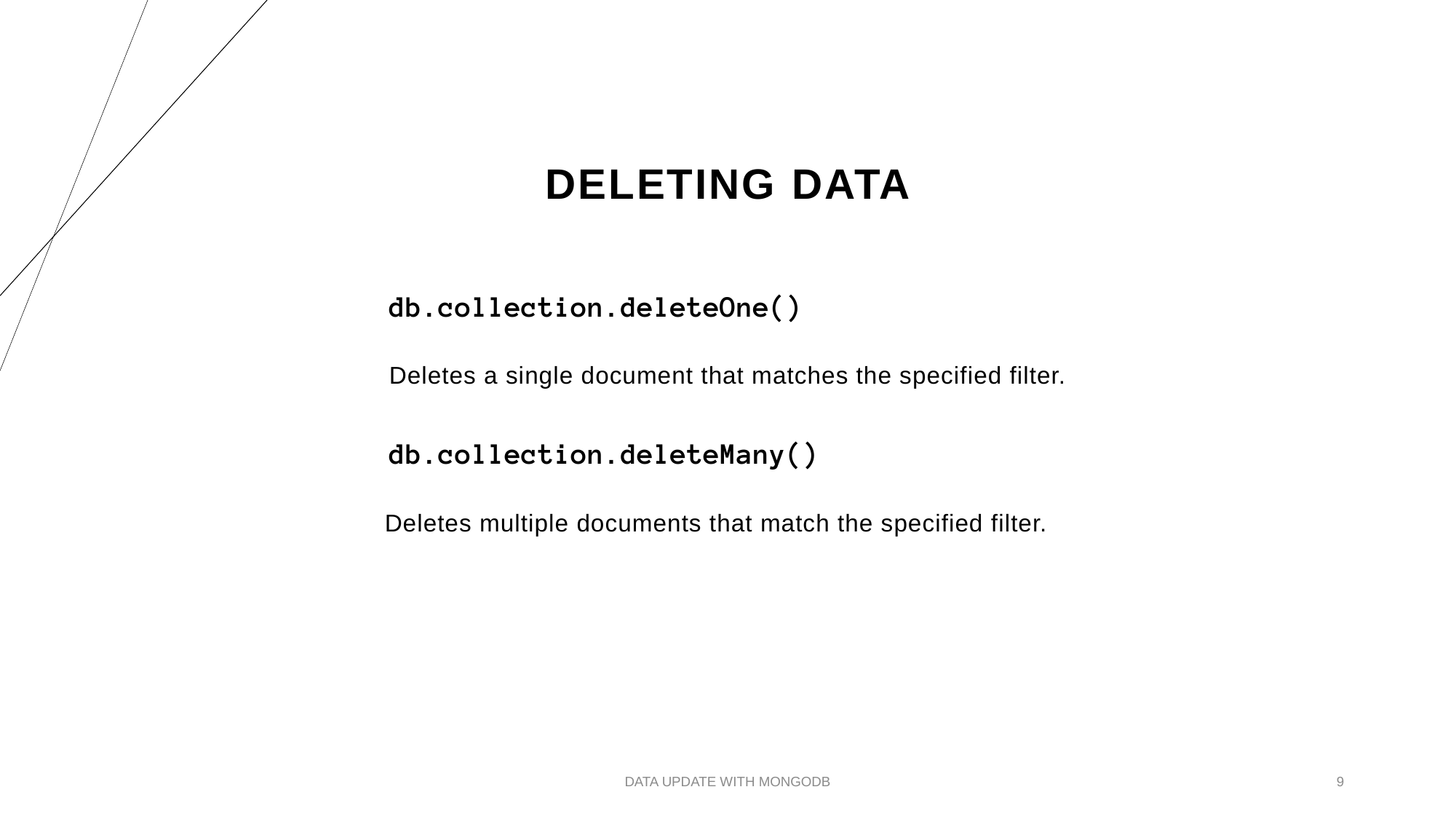

# Deleting Data
db.collection.deleteOne()
Deletes a single document that matches the specified filter.
db.collection.deleteMany()
Deletes multiple documents that match the specified filter.
DATA UPDATE WITH MONGODB
9